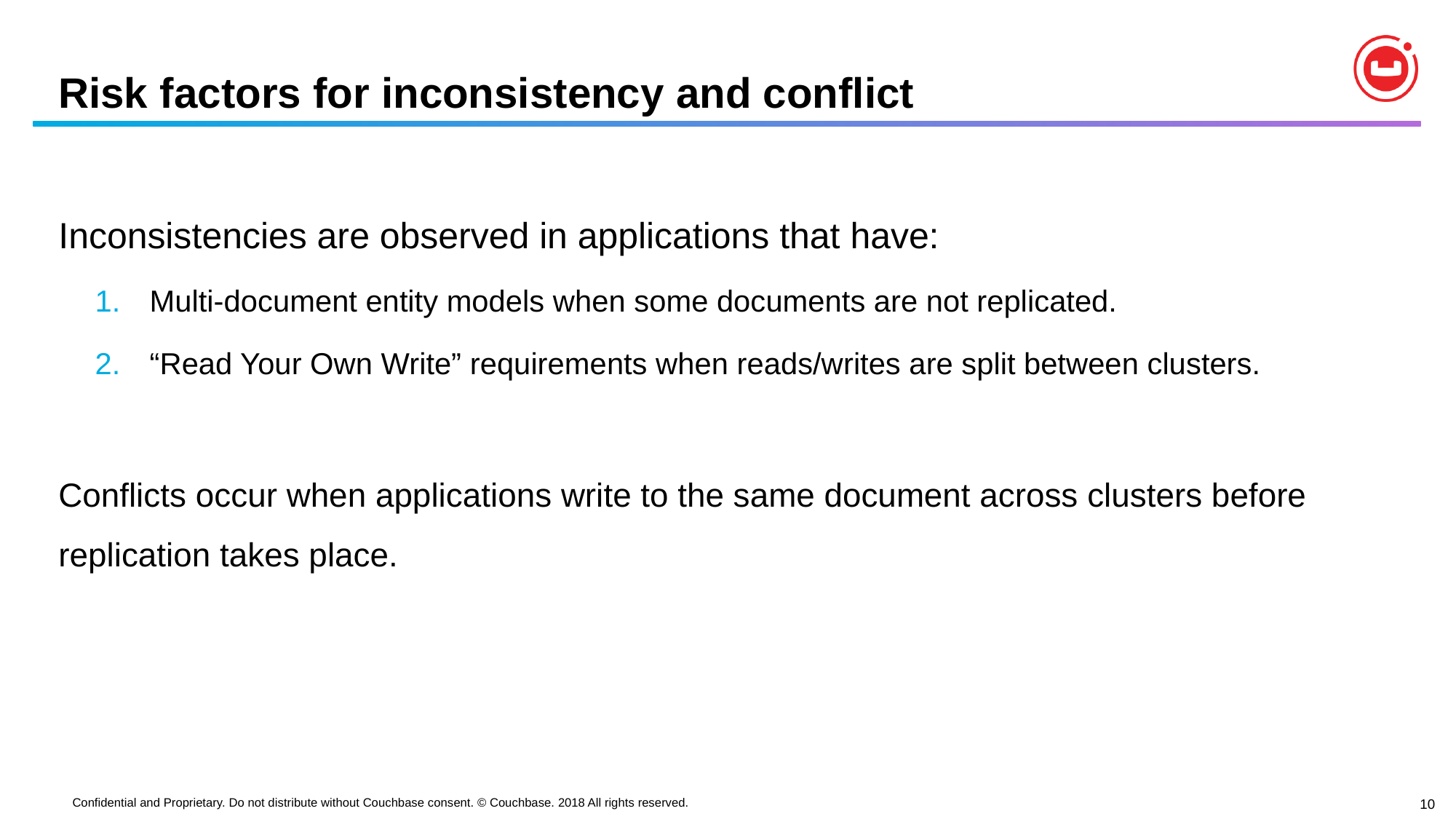

# Risk factors for inconsistency and conflict
Inconsistencies are observed in applications that have:
Multi-document entity models when some documents are not replicated.
“Read Your Own Write” requirements when reads/writes are split between clusters.

Conflicts occur when applications write to the same document across clusters before replication takes place.